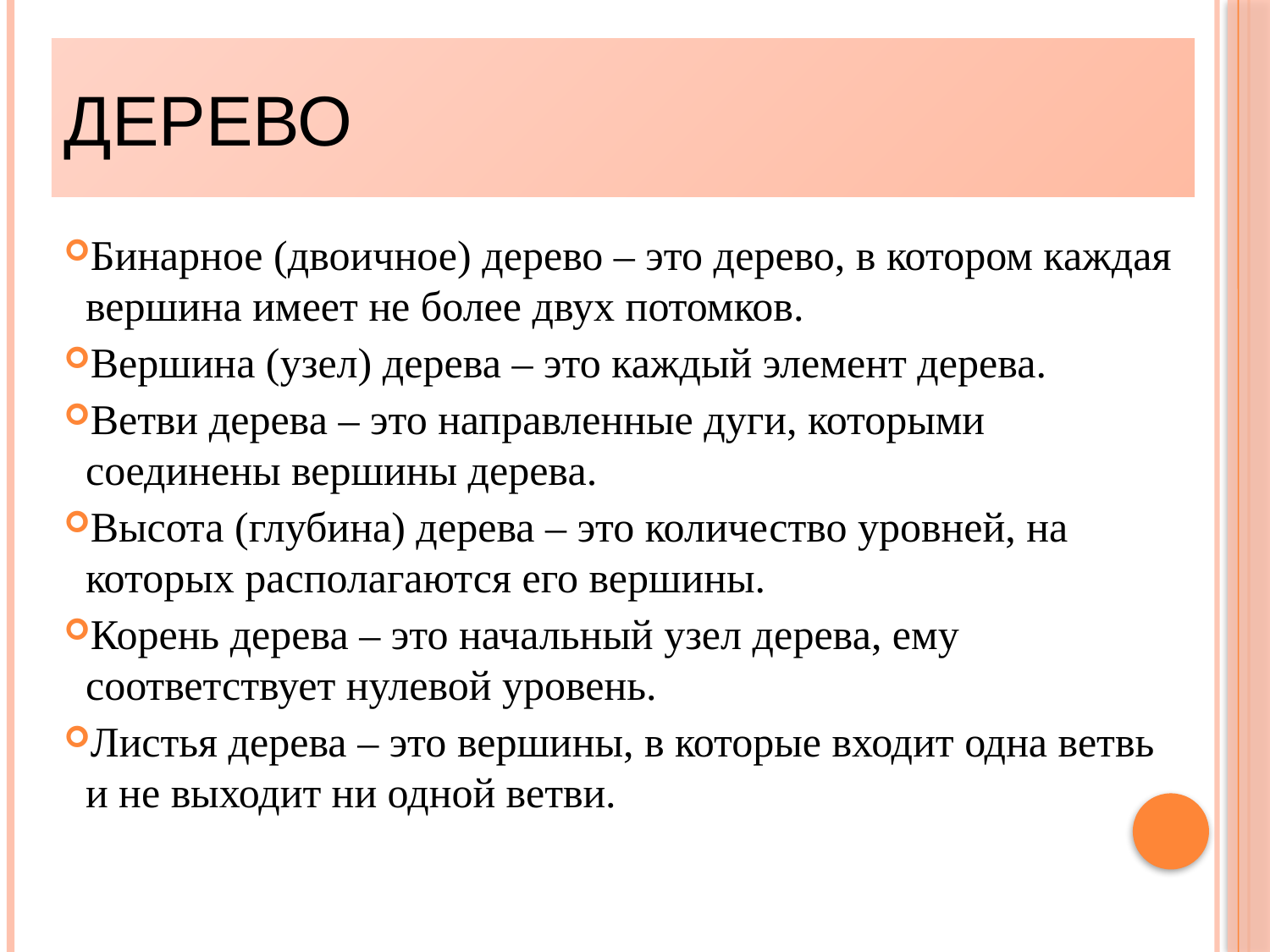

Дерево
Бинарное (двоичное) дерево – это дерево, в котором каждая вершина имеет не более двух потомков.
Вершина (узел) дерева – это каждый элемент дерева.
Ветви дерева – это направленные дуги, которыми соединены вершины дерева.
Высота (глубина) дерева – это количество уровней, на которых располагаются его вершины.
Корень дерева – это начальный узел дерева, ему соответствует нулевой уровень.
Листья дерева – это вершины, в которые входит одна ветвь и не выходит ни одной ветви.